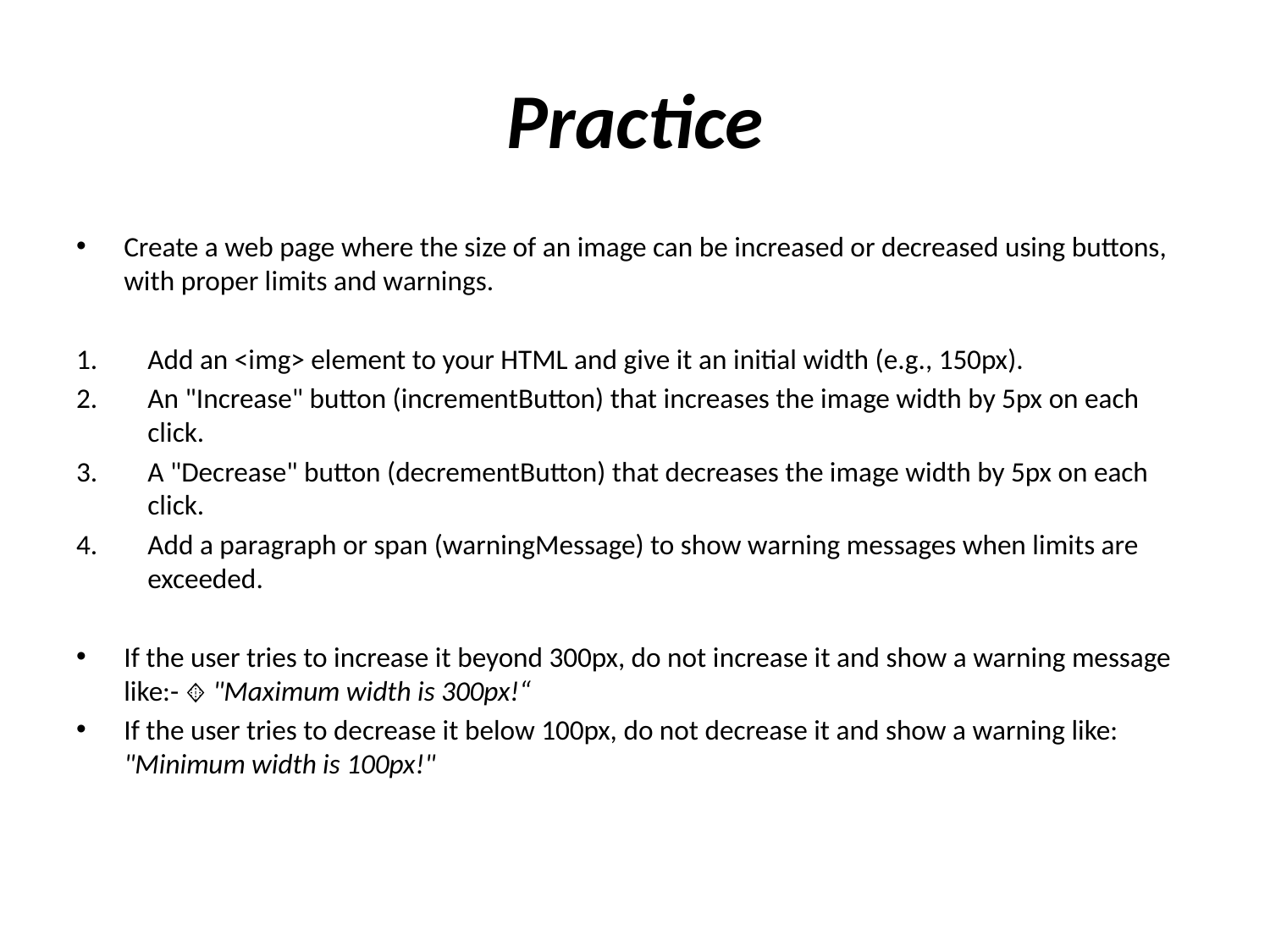

# Practice
Create a web page where the size of an image can be increased or decreased using buttons, with proper limits and warnings.

Add an <img> element to your HTML and give it an initial width (e.g., 150px).
An "Increase" button (incrementButton) that increases the image width by 5px on each click.
A "Decrease" button (decrementButton) that decreases the image width by 5px on each click.
Add a paragraph or span (warningMessage) to show warning messages when limits are exceeded.

If the user tries to increase it beyond 300px, do not increase it and show a warning message like:- 🔸 "Maximum width is 300px!“
If the user tries to decrease it below 100px, do not decrease it and show a warning like:  "Minimum width is 100px!"